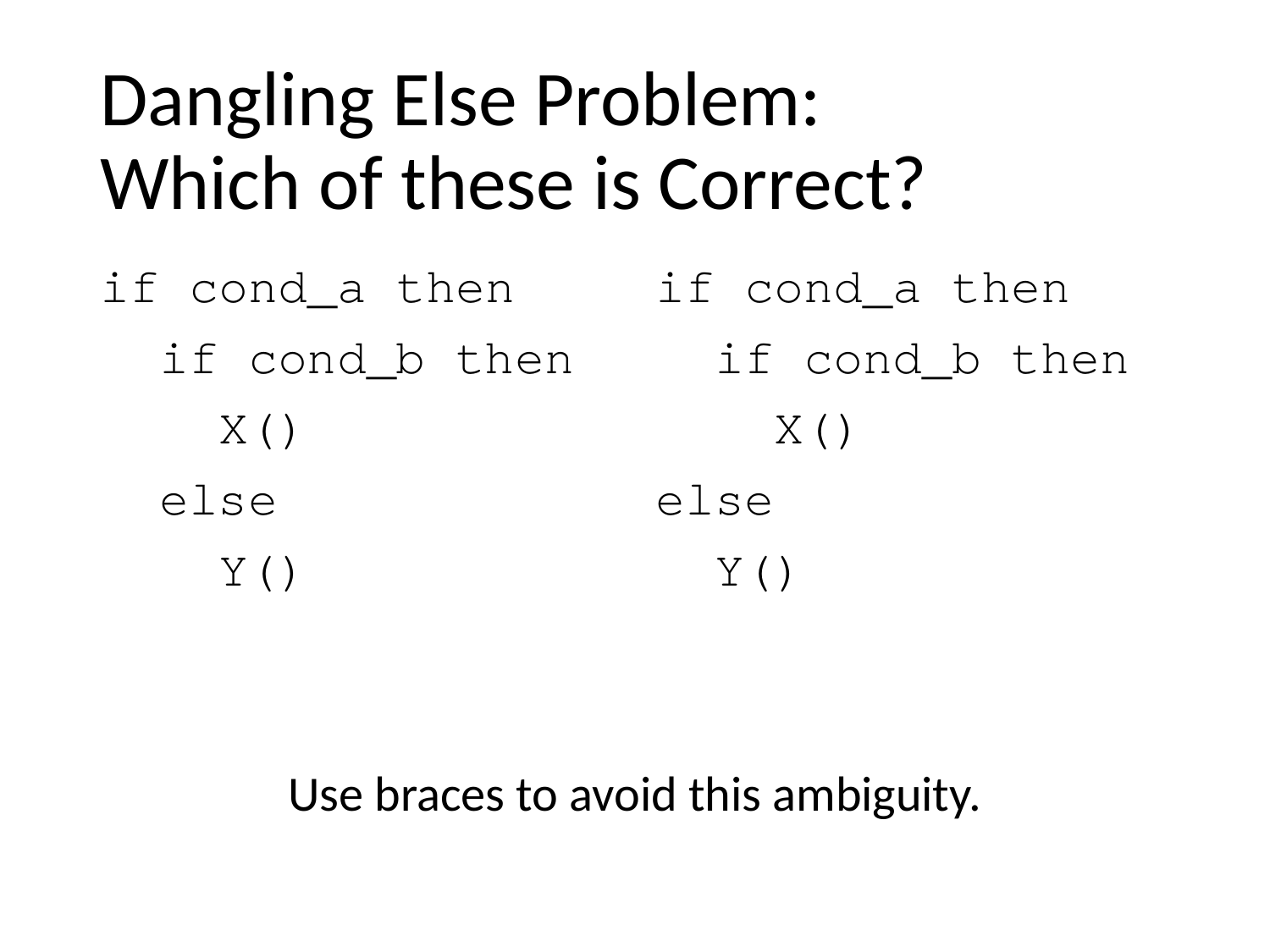

# Dangling Else Problem: Which of these is Correct?
if cond_a then
  if cond_b then
    X()
  else
    Y()
if cond_a then
  if cond_b then
    X()
else
  Y()
Use braces to avoid this ambiguity.